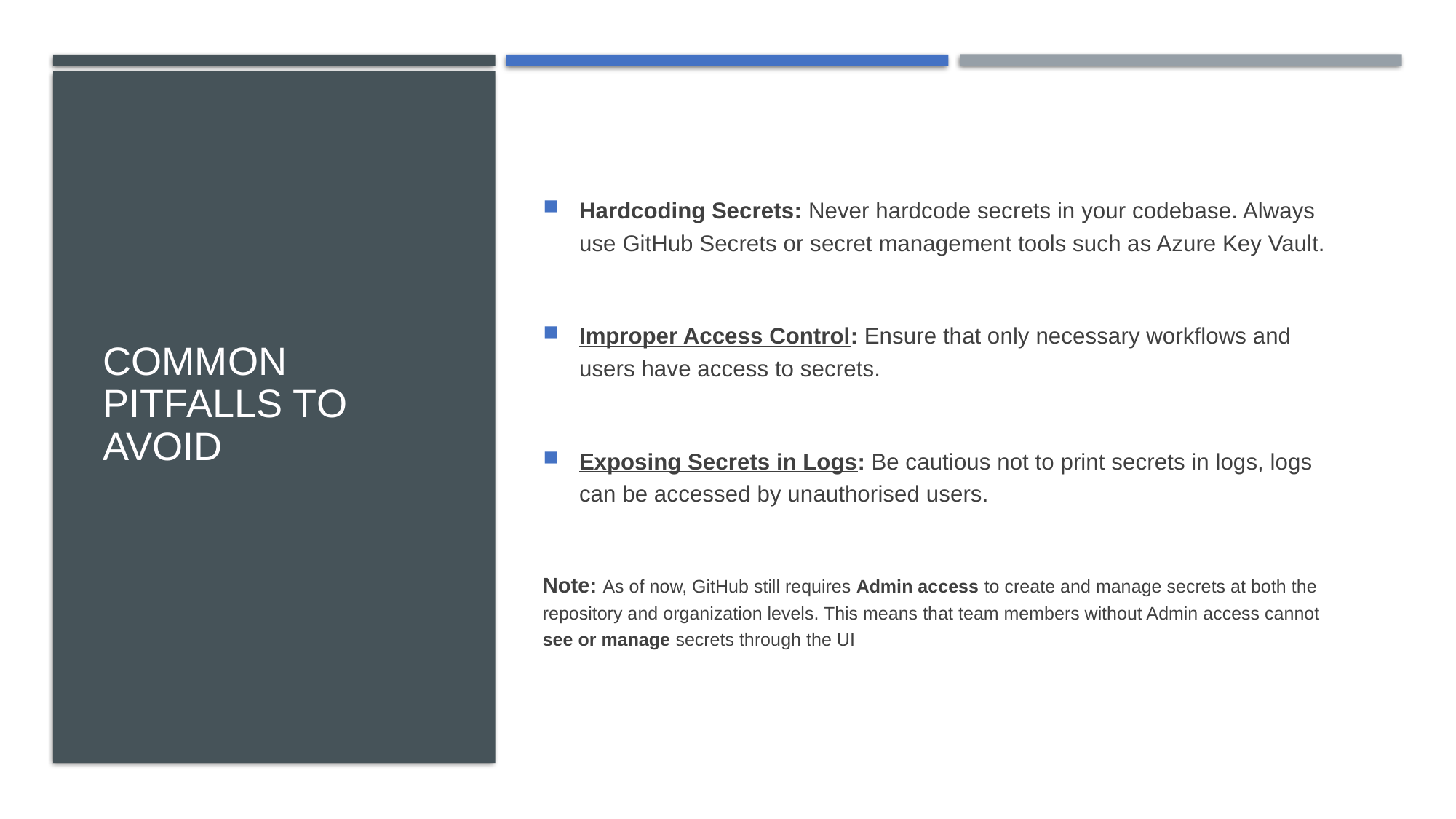

Hardcoding Secrets: Never hardcode secrets in your codebase. Always use GitHub Secrets or secret management tools such as Azure Key Vault.

Improper Access Control: Ensure that only necessary workflows and users have access to secrets.

Exposing Secrets in Logs: Be cautious not to print secrets in logs, logs can be accessed by unauthorised users.

Note: As of now, GitHub still requires Admin access to create and manage secrets at both the repository and organization levels. This means that team members without Admin access cannot see or manage secrets through the UI
# Common Pitfalls to Avoid